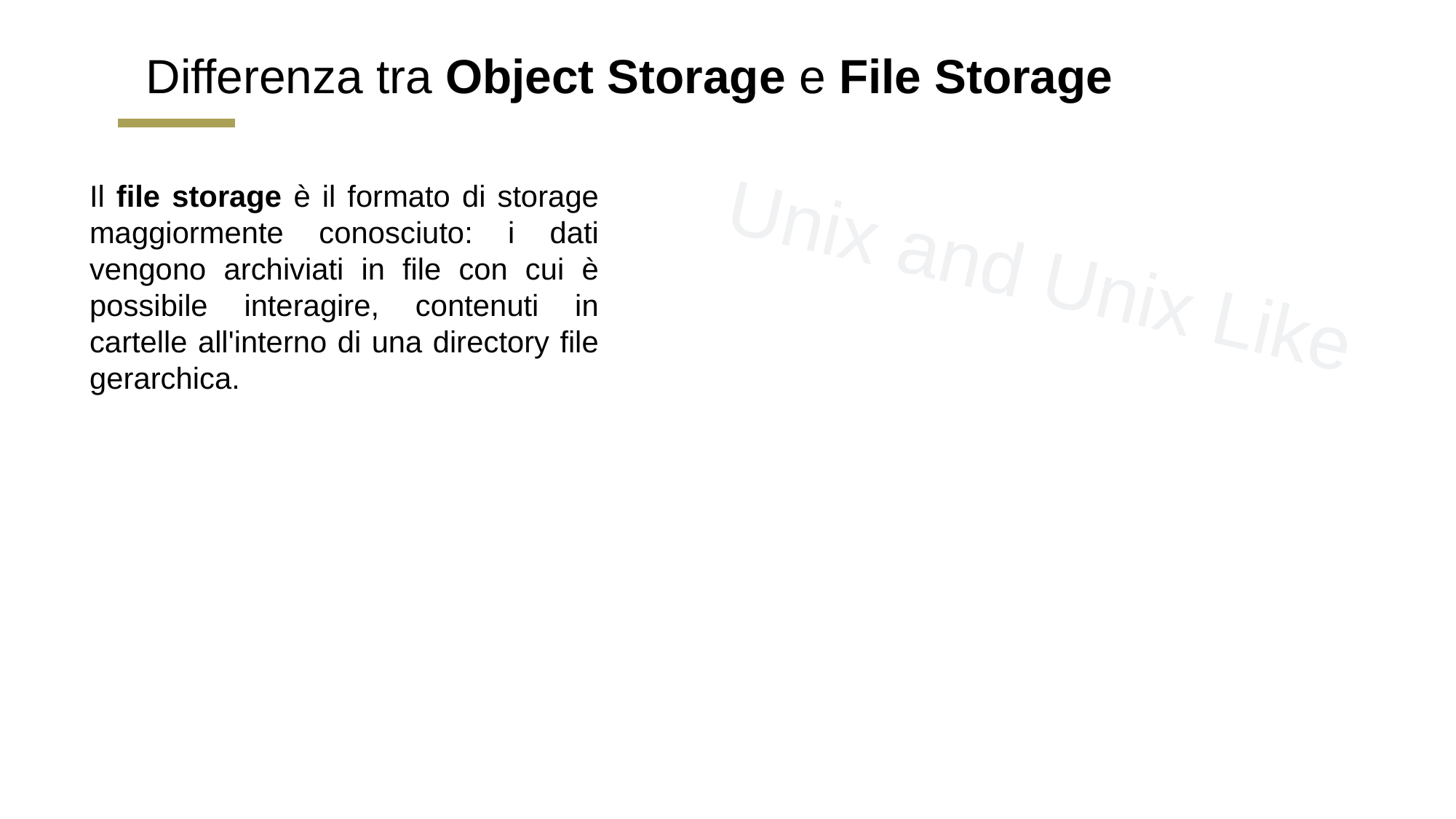

# Differenza tra Object Storage e File Storage
Il file storage è il formato di storage maggiormente conosciuto: i dati vengono archiviati in file con cui è possibile interagire, contenuti in cartelle all'interno di una directory file gerarchica.
Unix and Unix Like